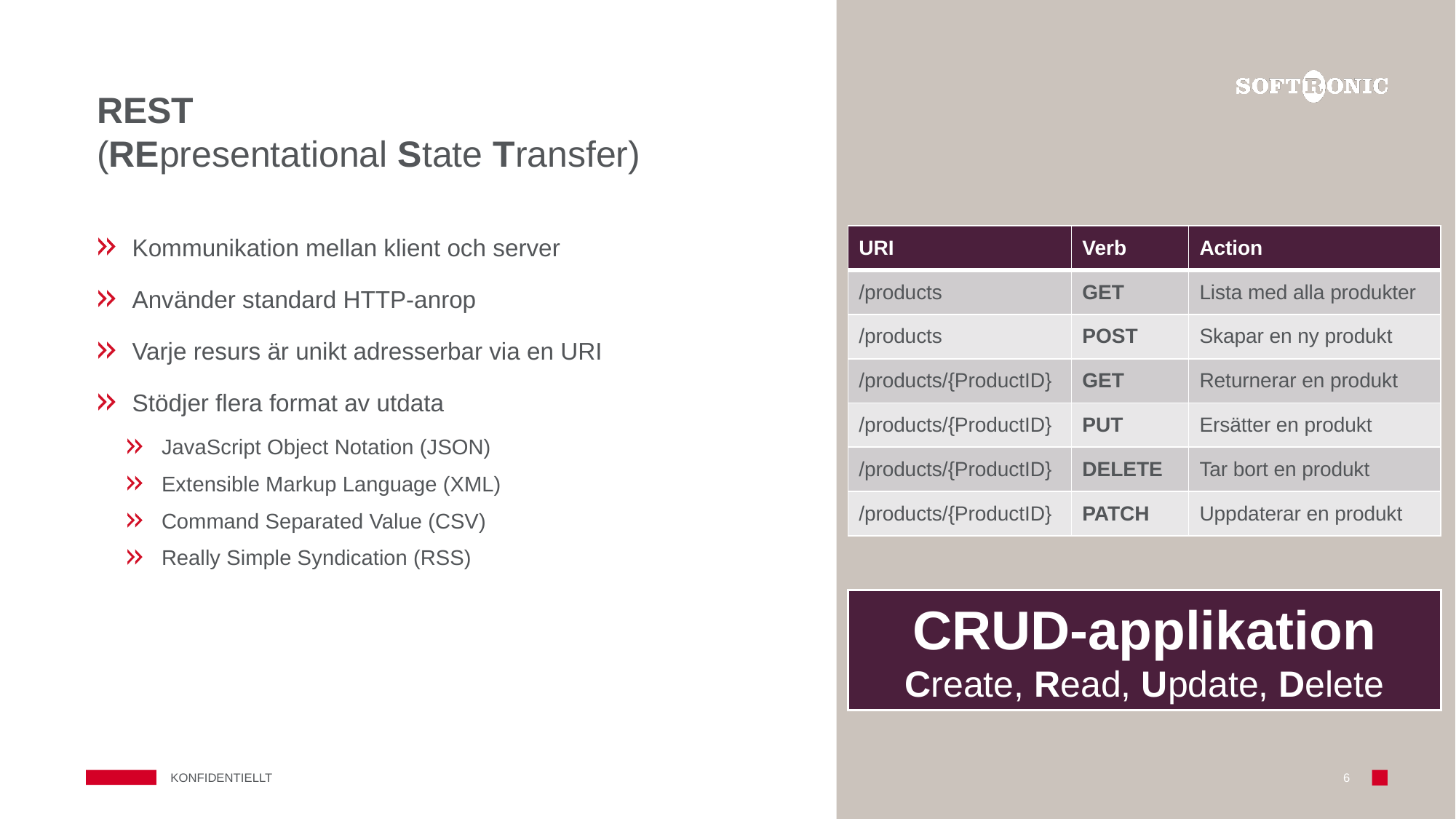

# REST (REpresentational State Transfer)
| URI | Verb | Action |
| --- | --- | --- |
| /products | GET | Lista med alla produkter |
| /products | POST | Skapar en ny produkt |
| /products/{ProductID} | GET | Returnerar en produkt |
| /products/{ProductID} | PUT | Ersätter en produkt |
| /products/{ProductID} | DELETE | Tar bort en produkt |
| /products/{ProductID} | PATCH | Uppdaterar en produkt |
Kommunikation mellan klient och server
Använder standard HTTP-anrop
Varje resurs är unikt adresserbar via en URI
Stödjer flera format av utdata
JavaScript Object Notation (JSON)
Extensible Markup Language (XML)​
Command Separated Value (CSV)
Really Simple Syndication (RSS)

CRUD-applikation
Create, Read, Update, Delete
Konfidentiellt